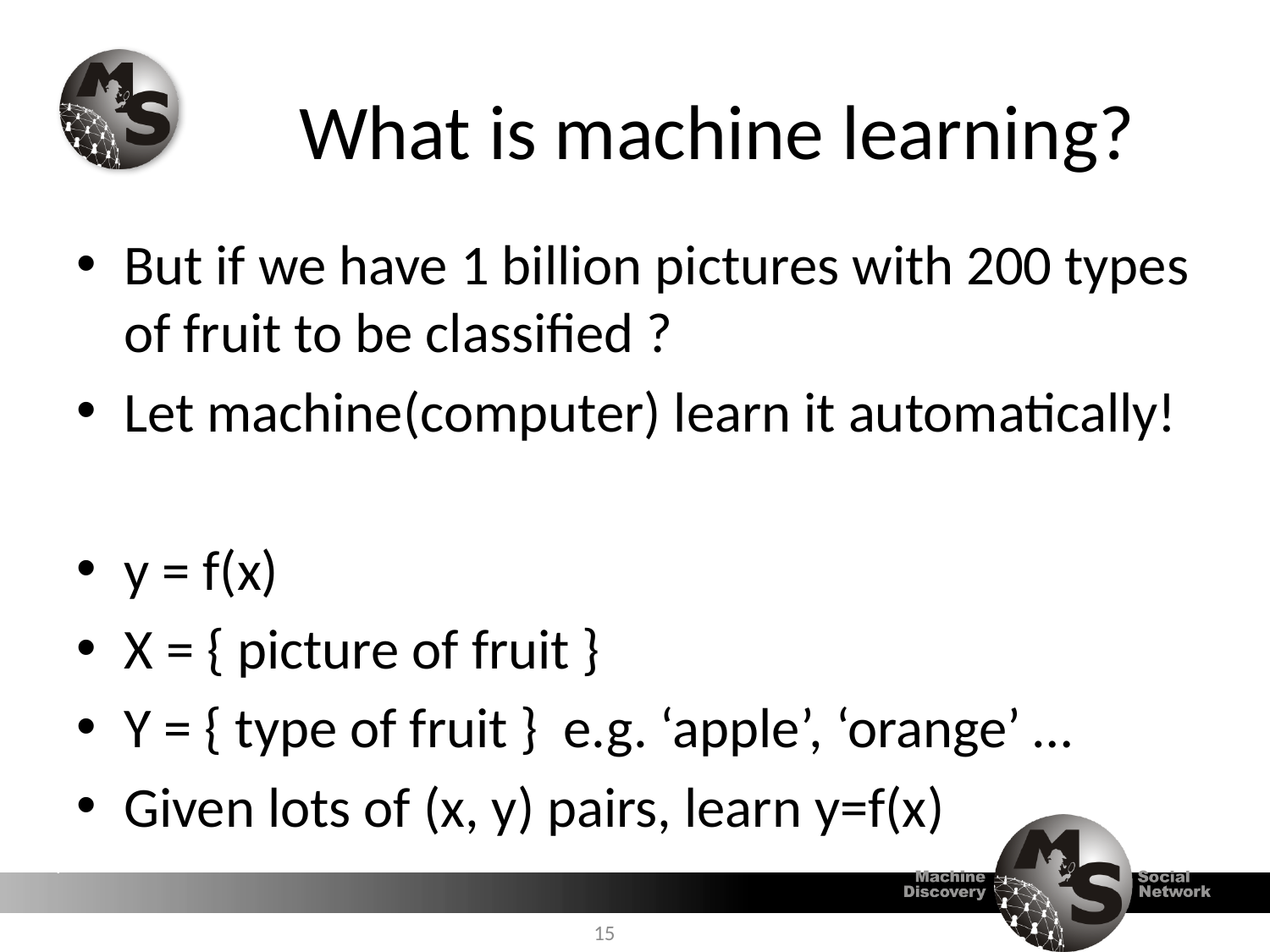

# What is machine learning?
But if we have 1 billion pictures with 200 types of fruit to be classified ?
Let machine(computer) learn it automatically!

y = f(x)
X = { picture of fruit }
Y = { type of fruit }  e.g. ‘apple’, ‘orange’ …
Given lots of (x, y) pairs, learn y=f(x)

15